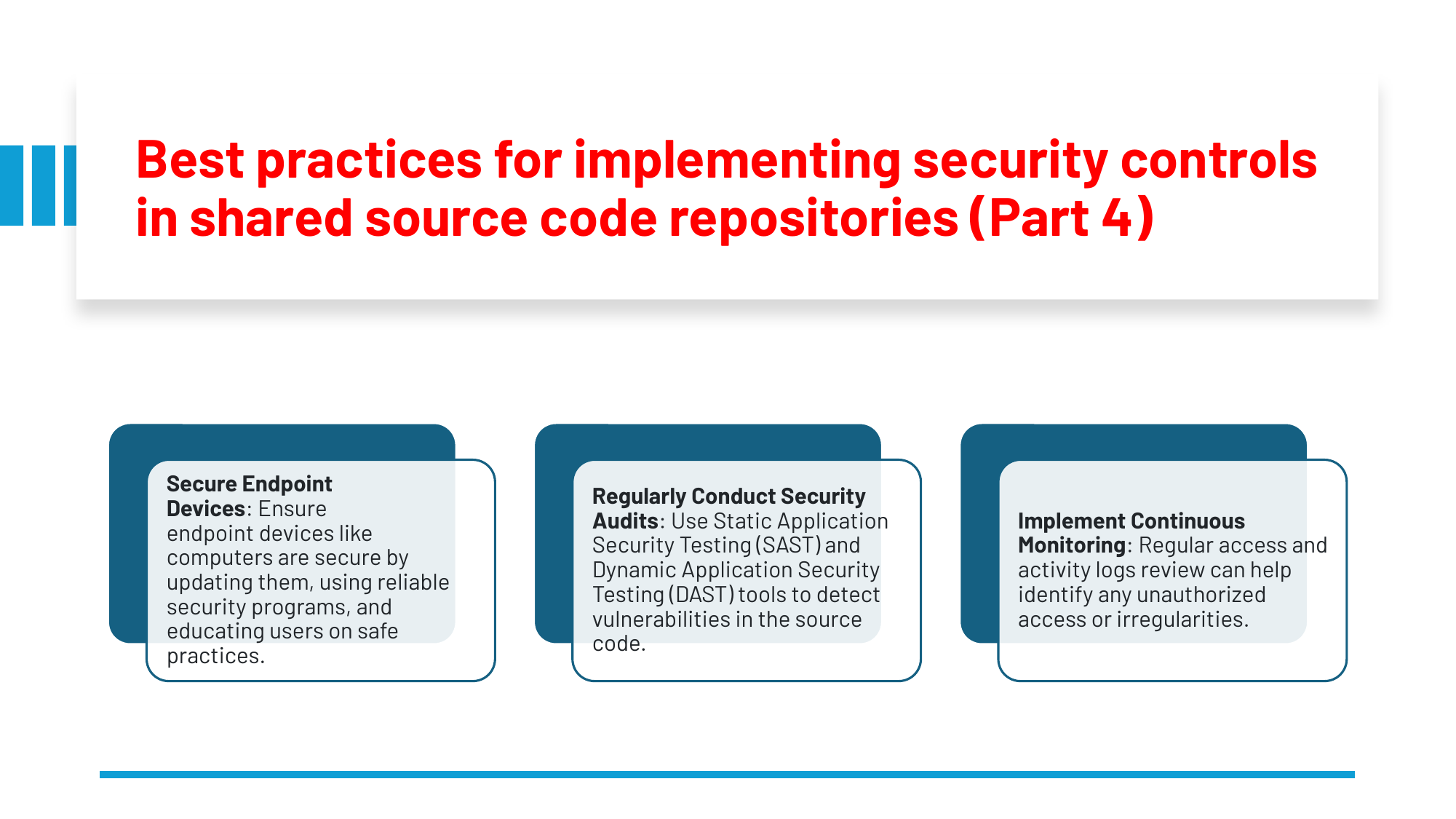

# Best practices for implementing security controls in shared source code repositories (Part 4)

Secure Endpoint Devices: Ensure endpoint devices like computers are secure by updating them, using reliable security programs, and educating users on safe practices.
Regularly Conduct Security Audits: Use Static Application Security Testing (SAST) and Dynamic Application Security Testing (DAST) tools to detect vulnerabilities in the source code.
Implement Continuous Monitoring: Regular access and activity logs review can help identify any unauthorized access or irregularities.